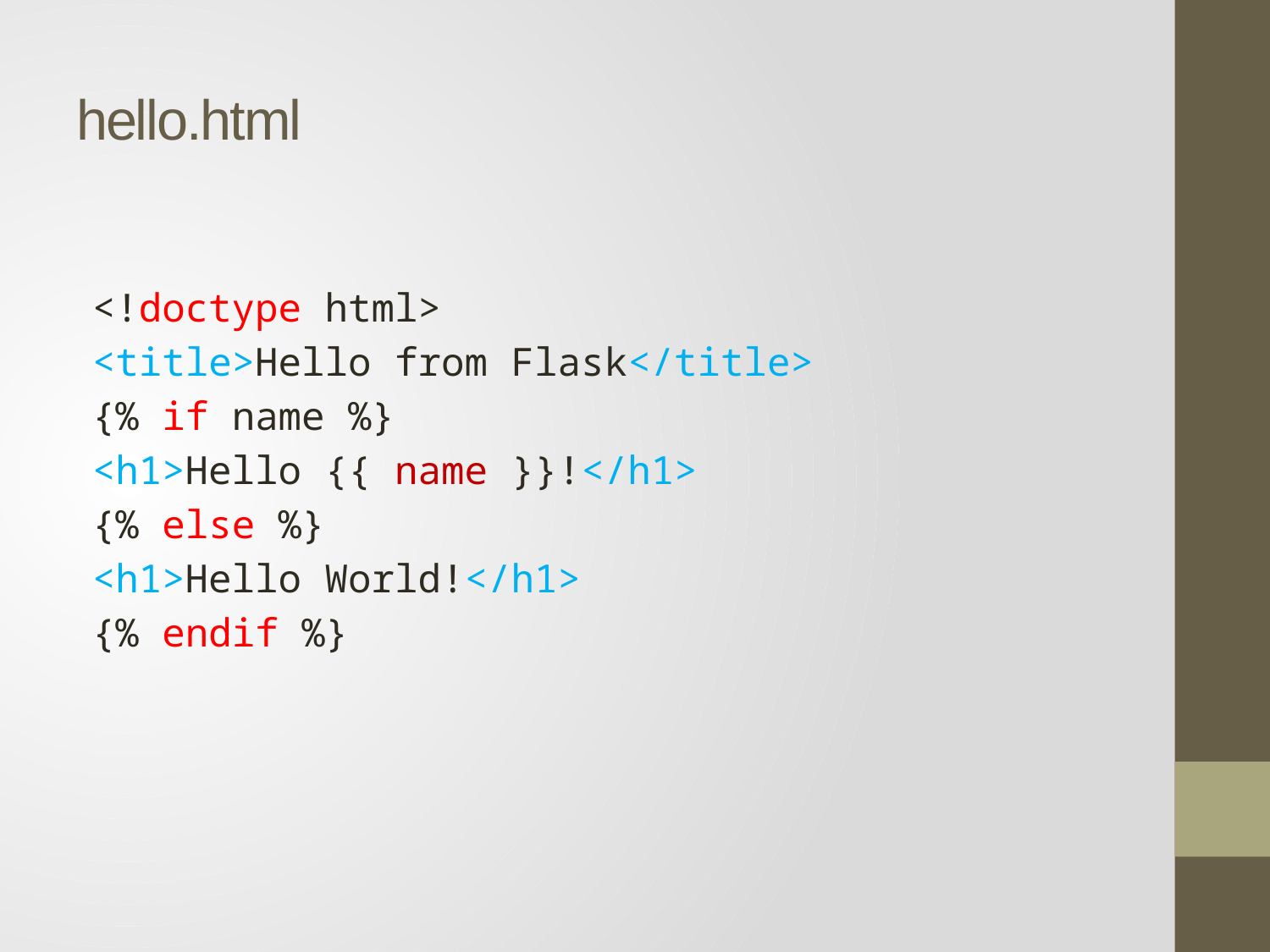

# hello.html

<!doctype html>
<title>Hello from Flask</title>
{% if name %}
<h1>Hello {{ name }}!</h1>
{% else %}
<h1>Hello World!</h1>
{% endif %}